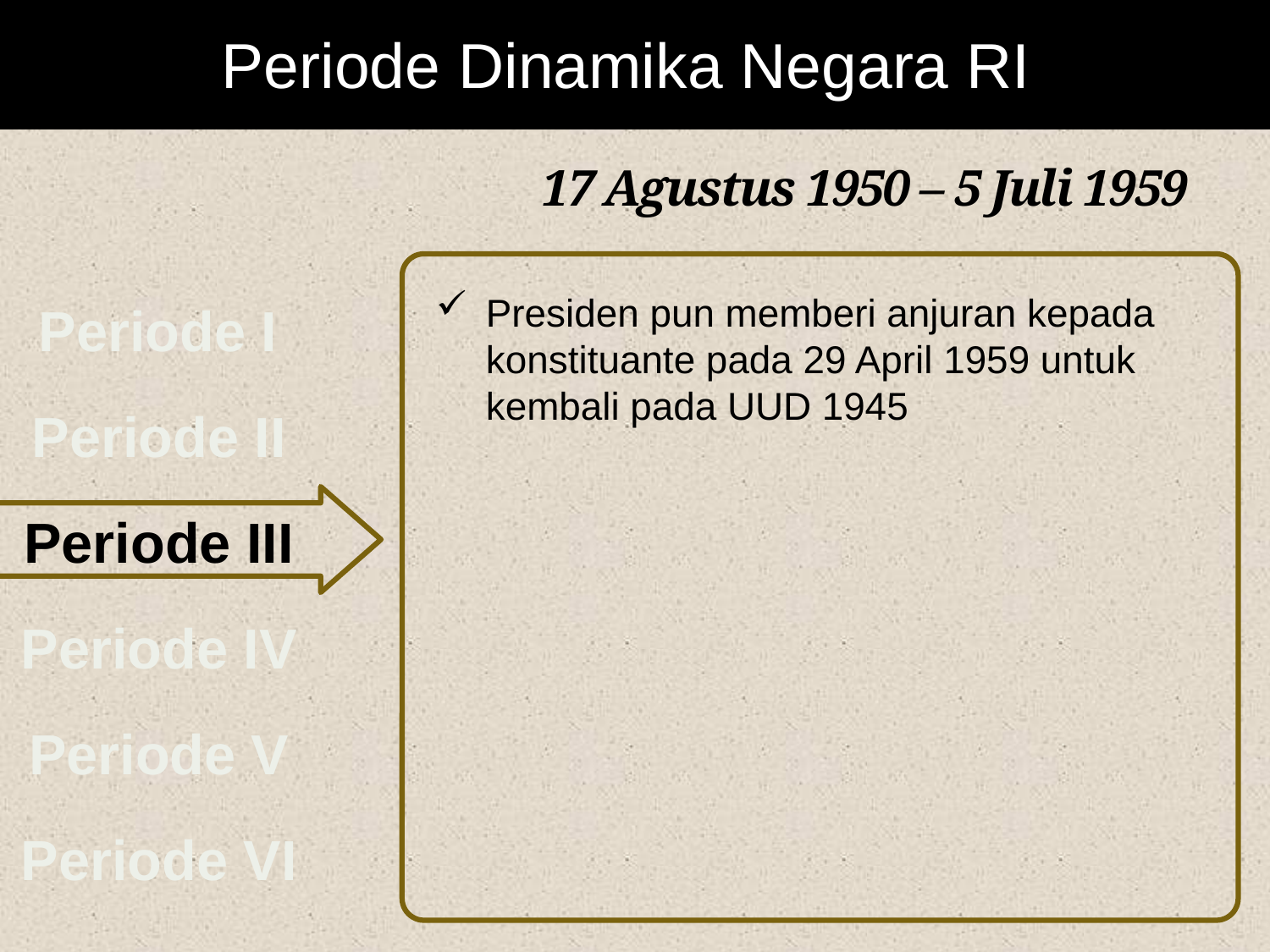

Periode Dinamika Negara RI

# 17 Agustus 1950 – 5 Juli 1959

Periode I

Presiden pun memberi anjuran kepada konstituante pada 29 April 1959 untuk kembali pada UUD 1945

Periode II

Periode III

Periode IV

Periode V

Periode VI